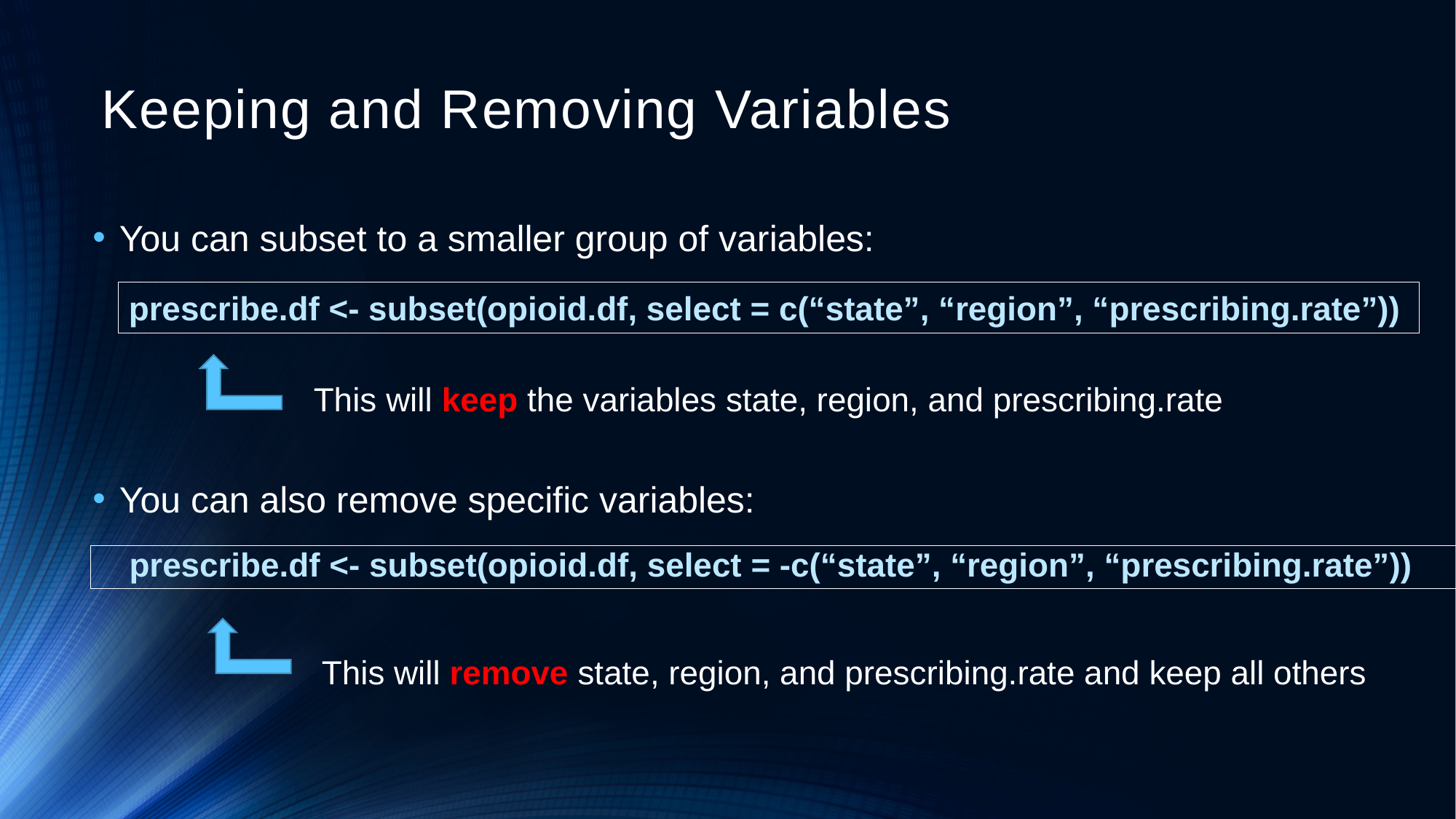

# Keeping and Removing Variables
You can subset to a smaller group of variables:

You can also remove specific variables:

prescribe.df <- subset(opioid.df, select = c(“state”, “region”, “prescribing.rate”))

This will keep the variables state, region, and prescribing.rate
prescribe.df <- subset(opioid.df, select = -c(“state”, “region”, “prescribing.rate”))

This will remove state, region, and prescribing.rate and keep all others